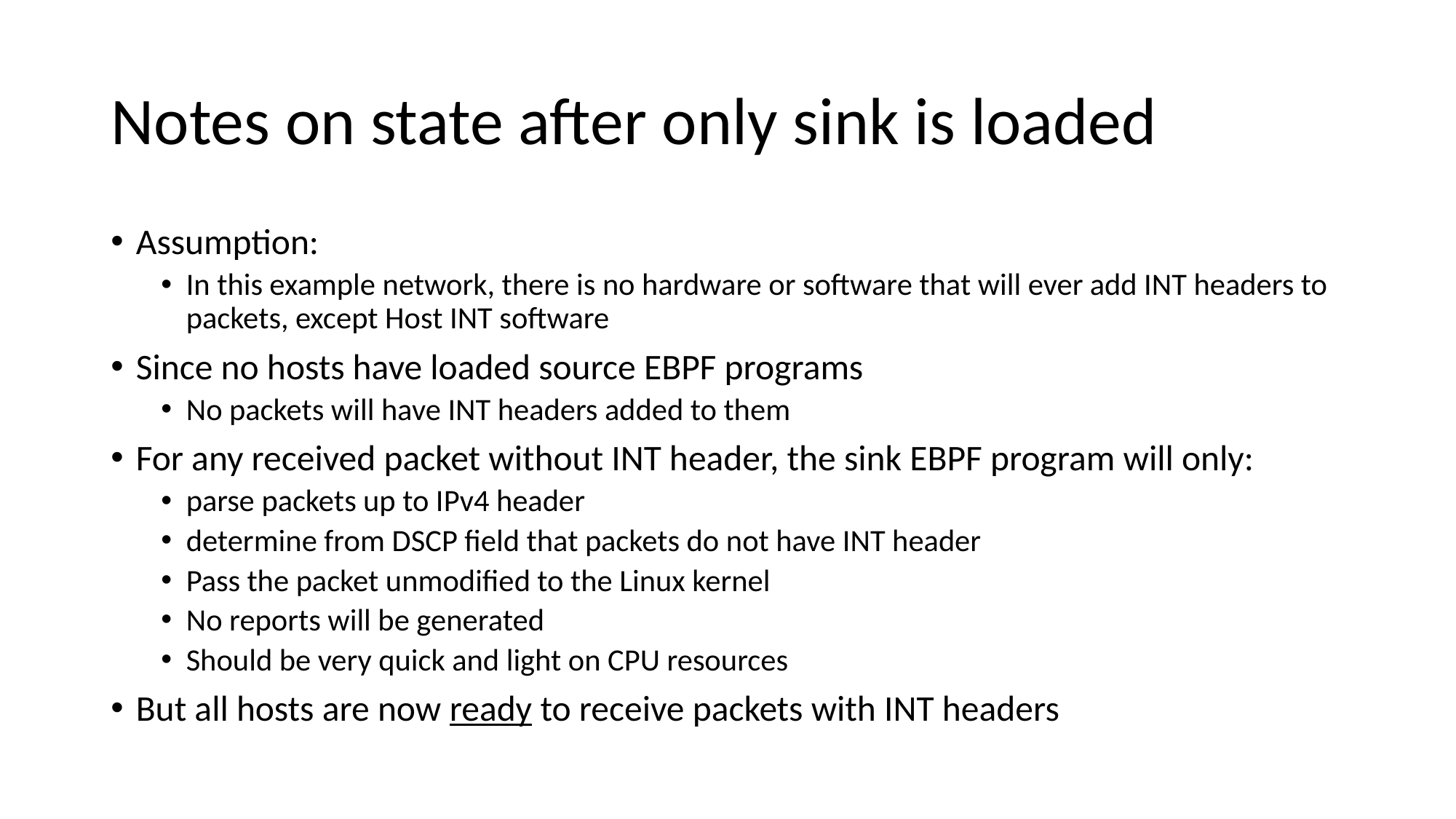

# Notes on state after only sink is loaded
Assumption:
In this example network, there is no hardware or software that will ever add INT headers to packets, except Host INT software
Since no hosts have loaded source EBPF programs
No packets will have INT headers added to them
For any received packet without INT header, the sink EBPF program will only:
parse packets up to IPv4 header
determine from DSCP field that packets do not have INT header
Pass the packet unmodified to the Linux kernel
No reports will be generated
Should be very quick and light on CPU resources
But all hosts are now ready to receive packets with INT headers